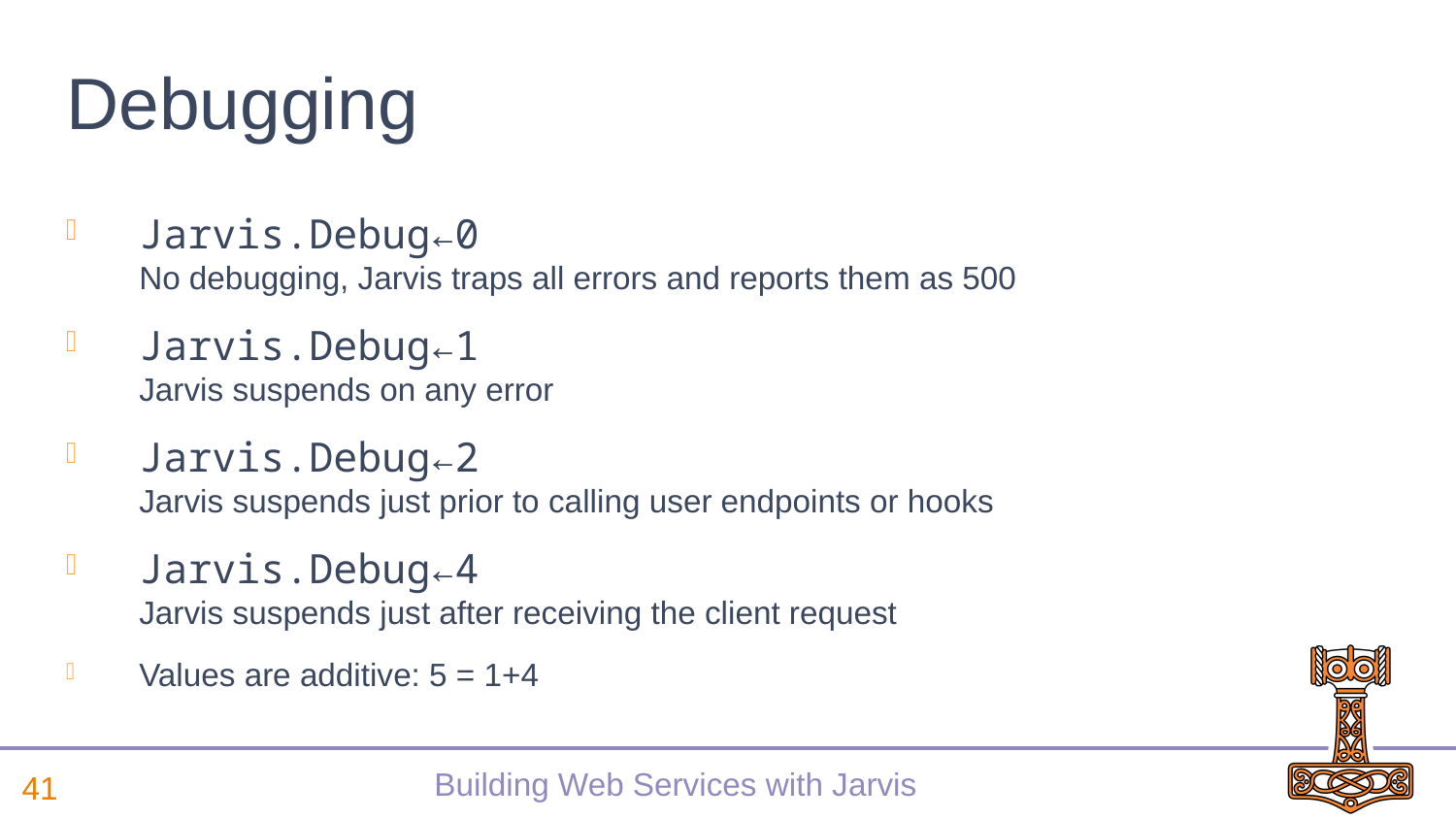

# Debugging
Jarvis.Debug←0
No debugging, Jarvis traps all errors and reports them as 500
Jarvis.Debug←1
Jarvis suspends on any error
Jarvis.Debug←2
Jarvis suspends just prior to calling user endpoints or hooks
Jarvis.Debug←4
Jarvis suspends just after receiving the client request
Values are additive: 5 = 1+4